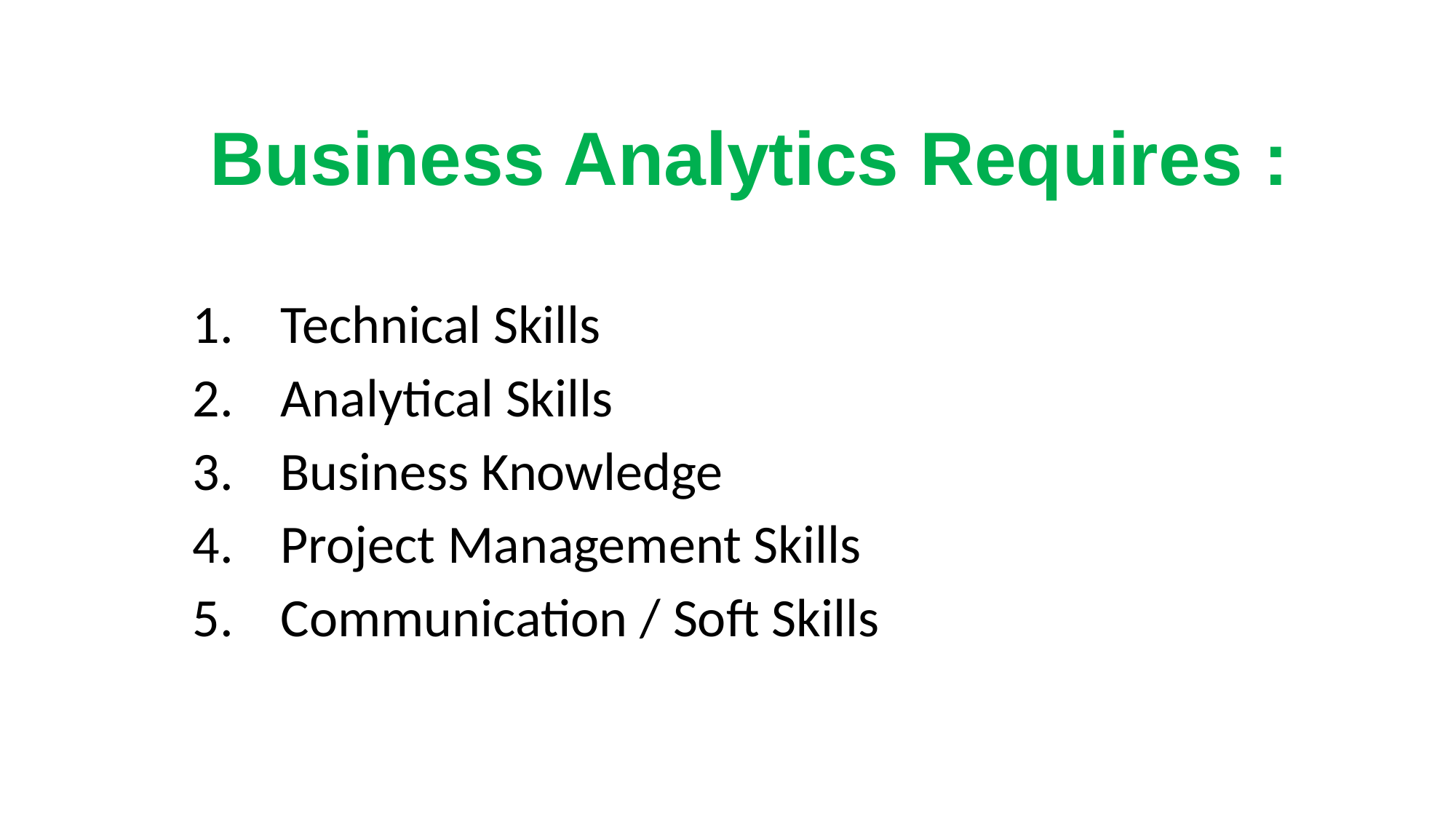

# Business Analytics Requires :
Technical Skills
Analytical Skills
Business Knowledge
Project Management Skills
Communication / Soft Skills